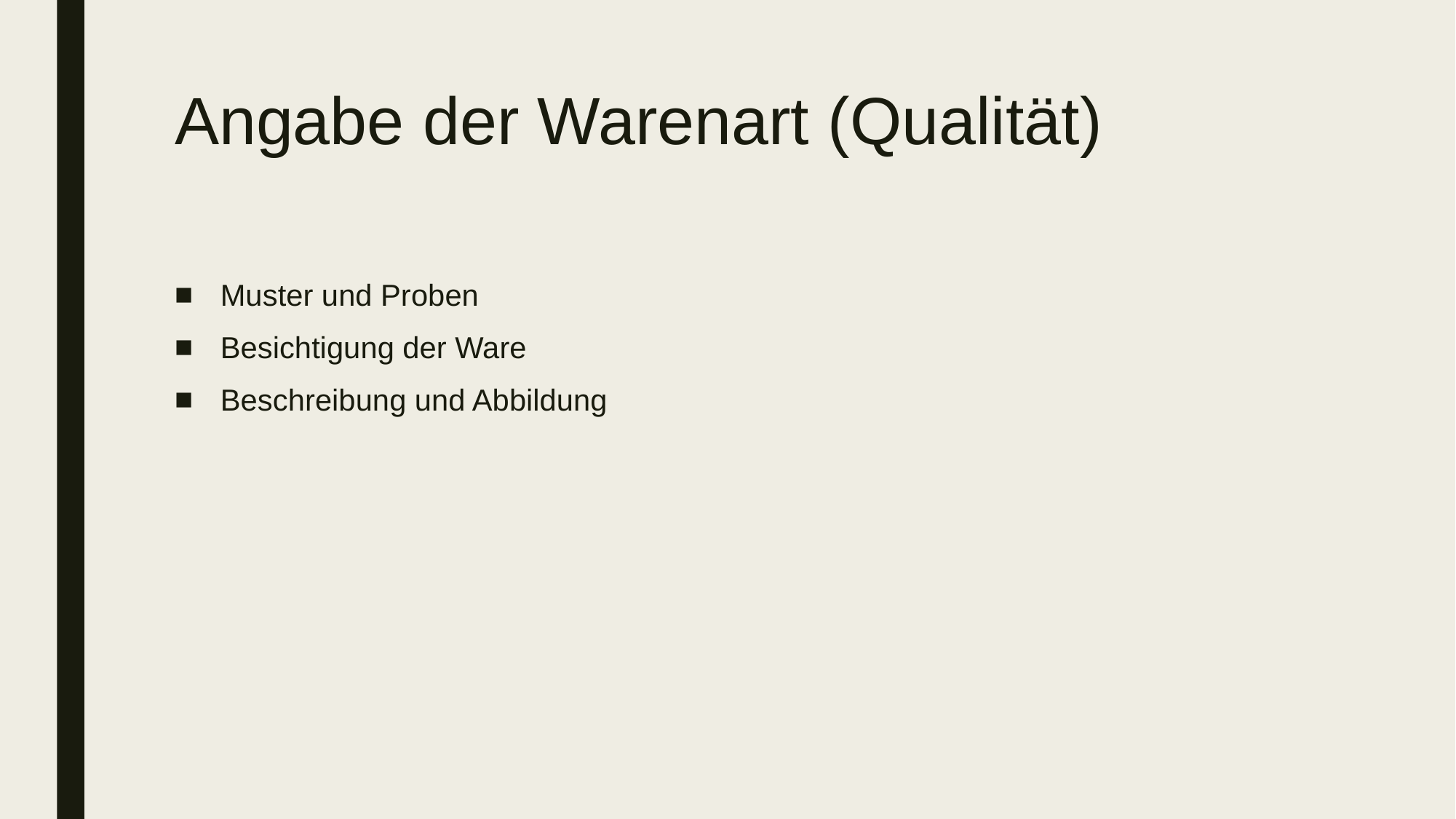

# Angabe der Warenart (Qualität)
Muster und Proben
Besichtigung der Ware
Beschreibung und Abbildung